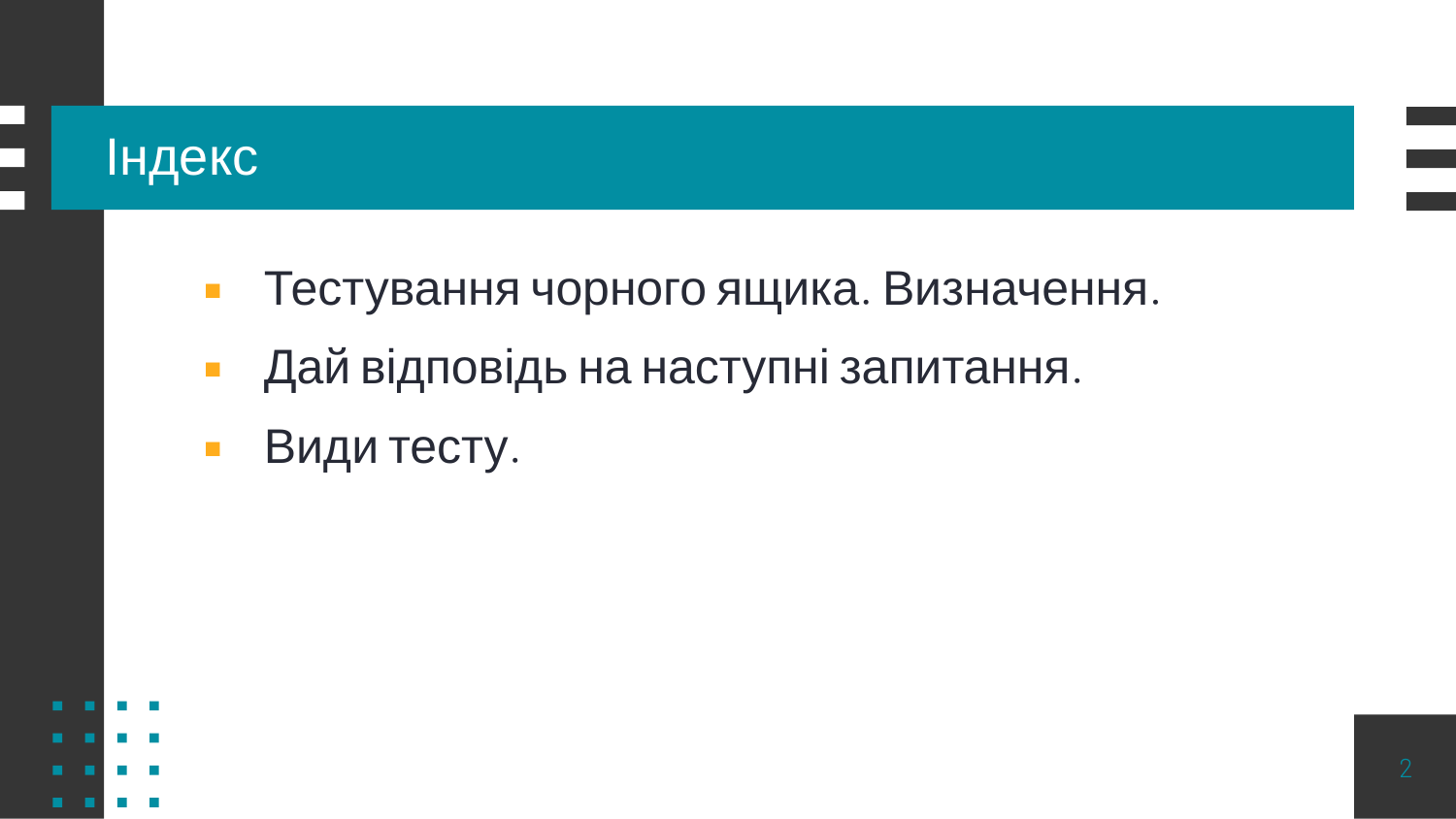

# Індекс
Тестування чорного ящика. Визначення.
Дай відповідь на наступні запитання.
Види тесту.
2